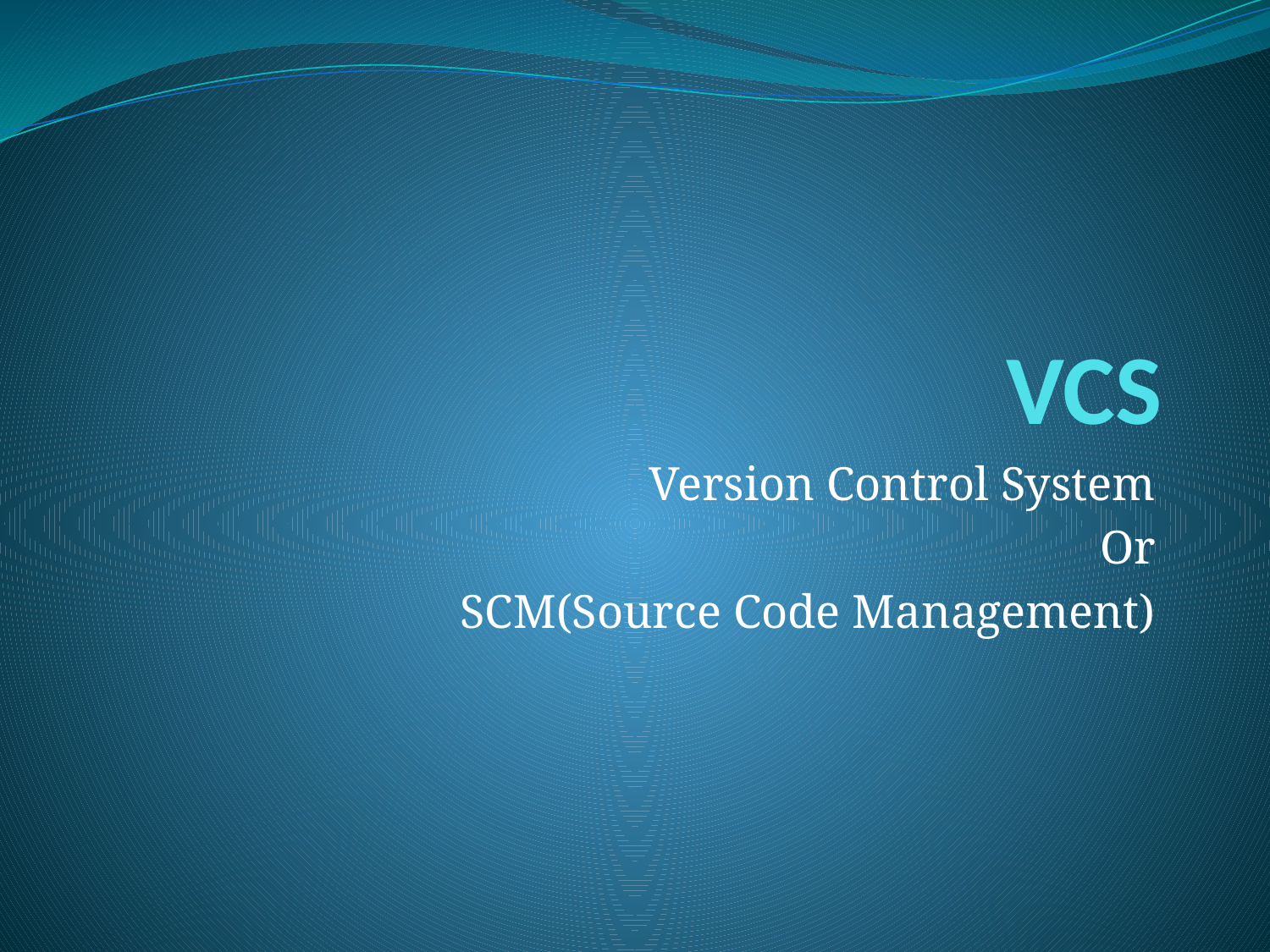

# VCS
Version Control System
Or
SCM(Source Code Management)